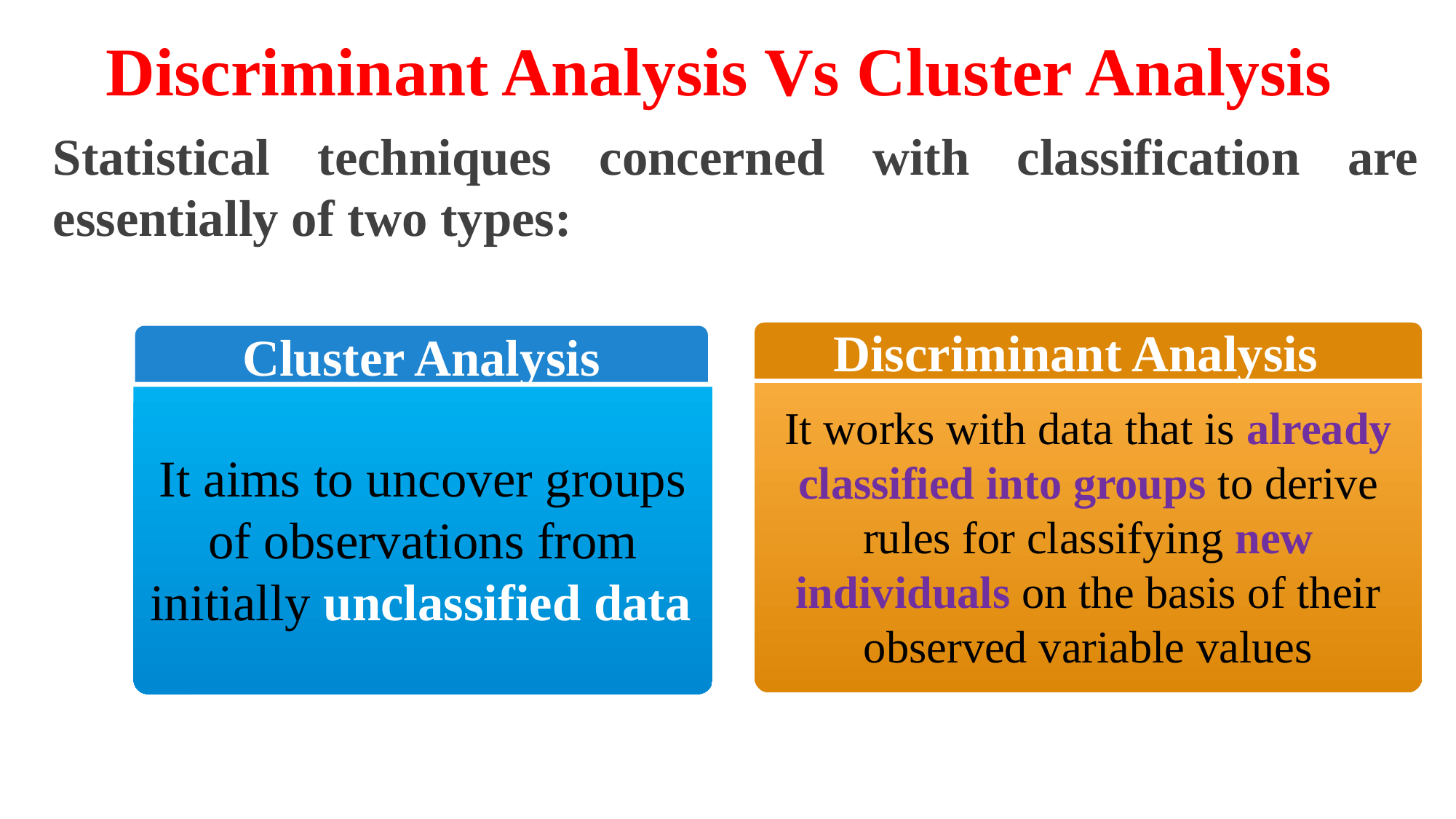

# Discriminant Analysis Vs Cluster Analysis
Statistical techniques concerned with classification are essentially of two types:
     Discriminant Analysis

It works with data that is already classified into groups to derive rules for classifying new individuals on the basis of their observed variable values
Cluster Analysis
It aims to uncover groups of observations from initially unclassified data